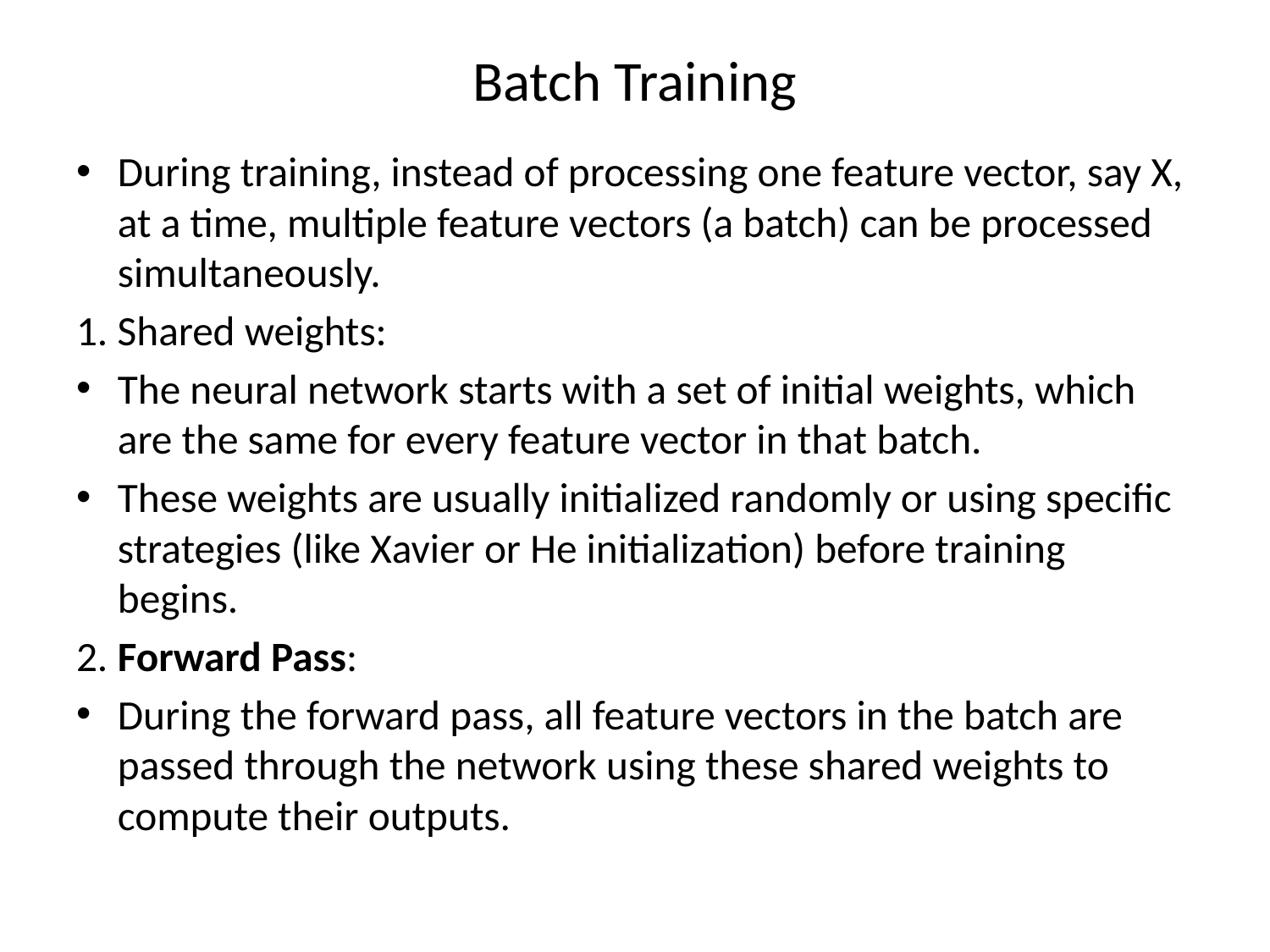

# Batch Training
During training, instead of processing one feature vector, say X, at a time, multiple feature vectors (a batch) can be processed simultaneously.
1. Shared weights:
The neural network starts with a set of initial weights, which are the same for every feature vector in that batch.
These weights are usually initialized randomly or using specific strategies (like Xavier or He initialization) before training begins.
2. Forward Pass:
During the forward pass, all feature vectors in the batch are passed through the network using these shared weights to compute their outputs.